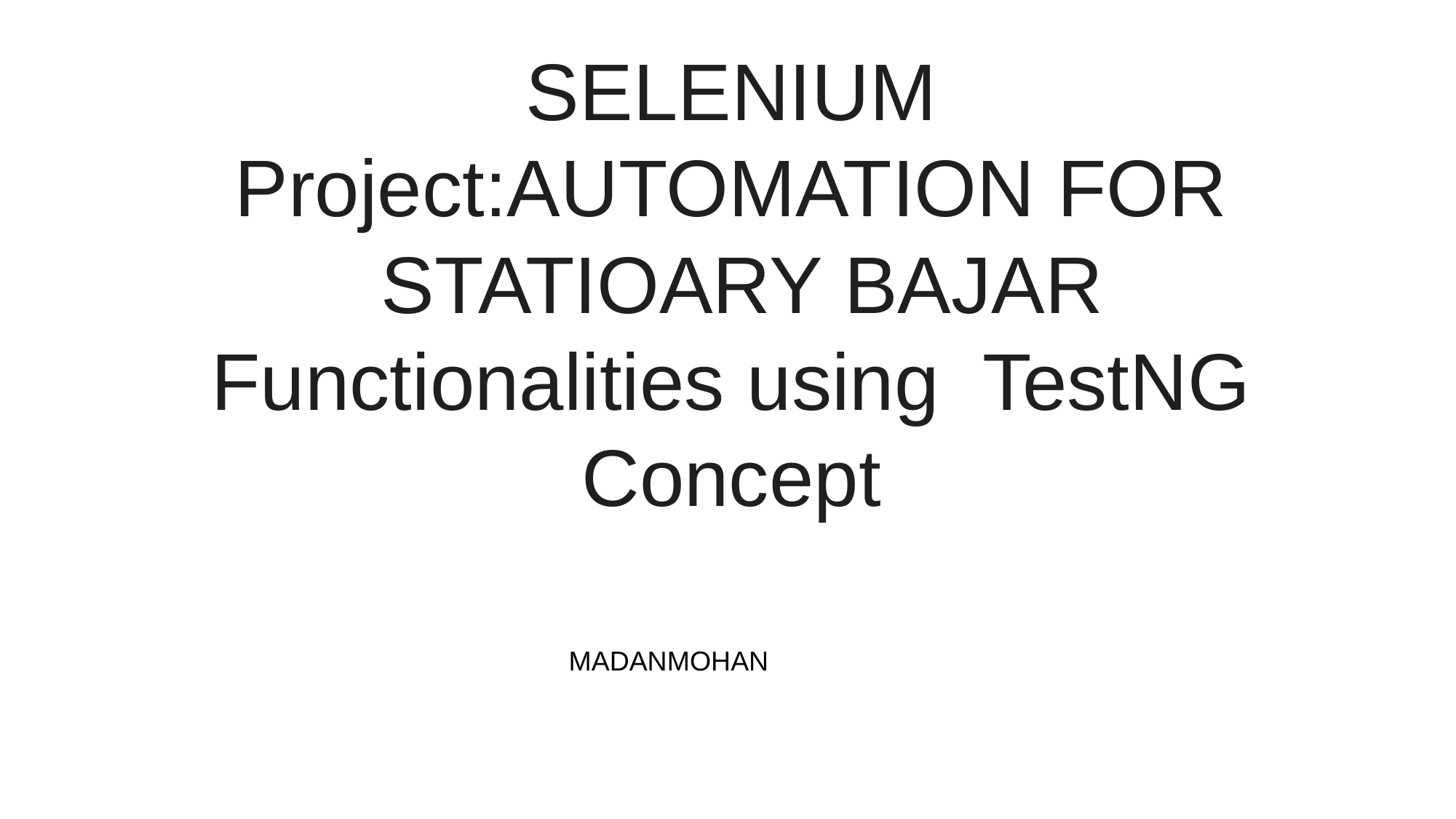

# SELENIUM Project:AUTOMATION FOR  STATIOARY BAJAR Functionalities using  TestNG Concept

MADANMOHAN